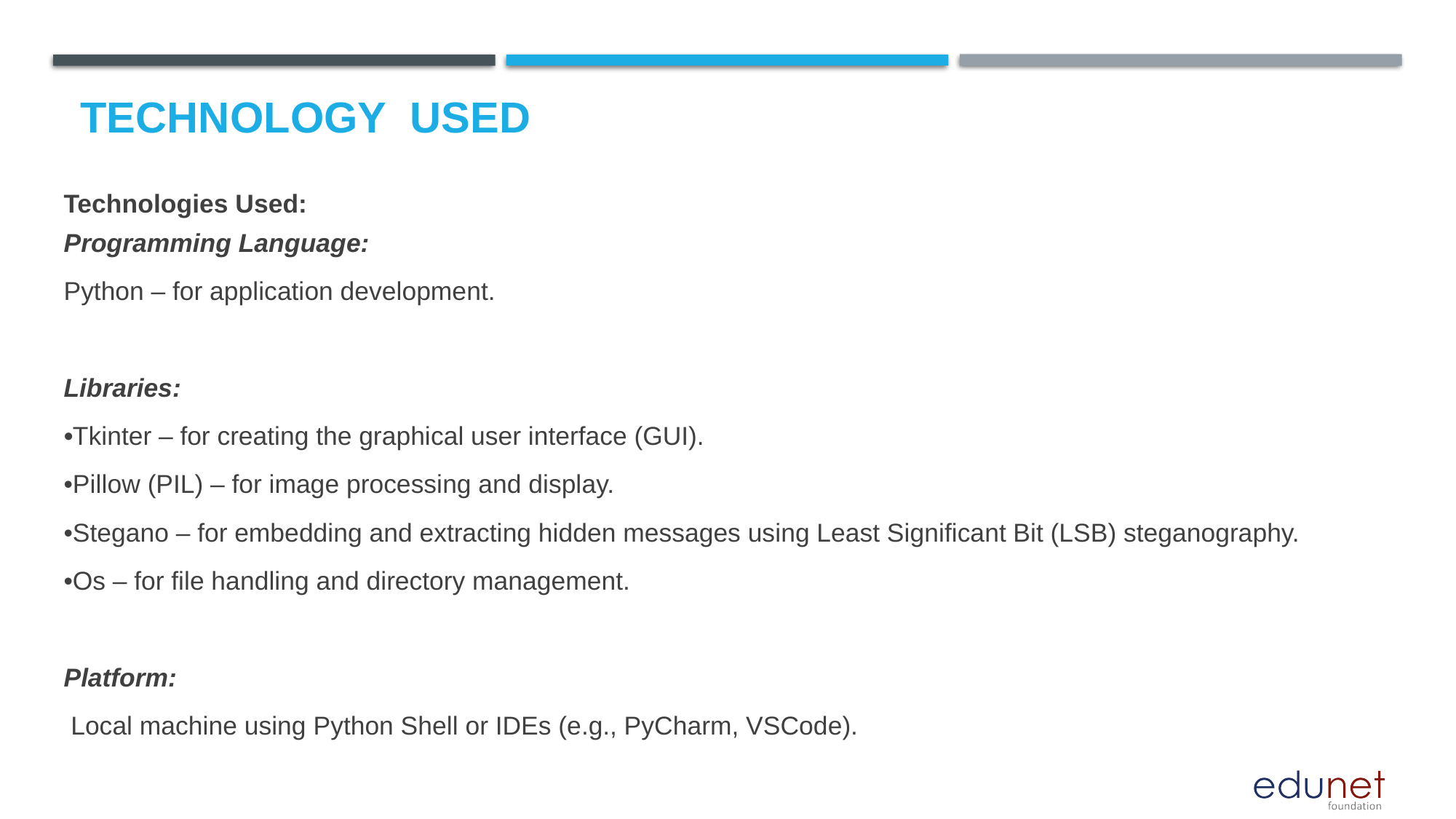

# Technology  used
Technologies Used:
Programming Language:
Python – for application development.

Libraries:
•Tkinter – for creating the graphical user interface (GUI).
•Pillow (PIL) – for image processing and display.
•Stegano – for embedding and extracting hidden messages using Least Significant Bit (LSB) steganography.
•Os – for file handling and directory management.

Platform:
 Local machine using Python Shell or IDEs (e.g., PyCharm, VSCode).